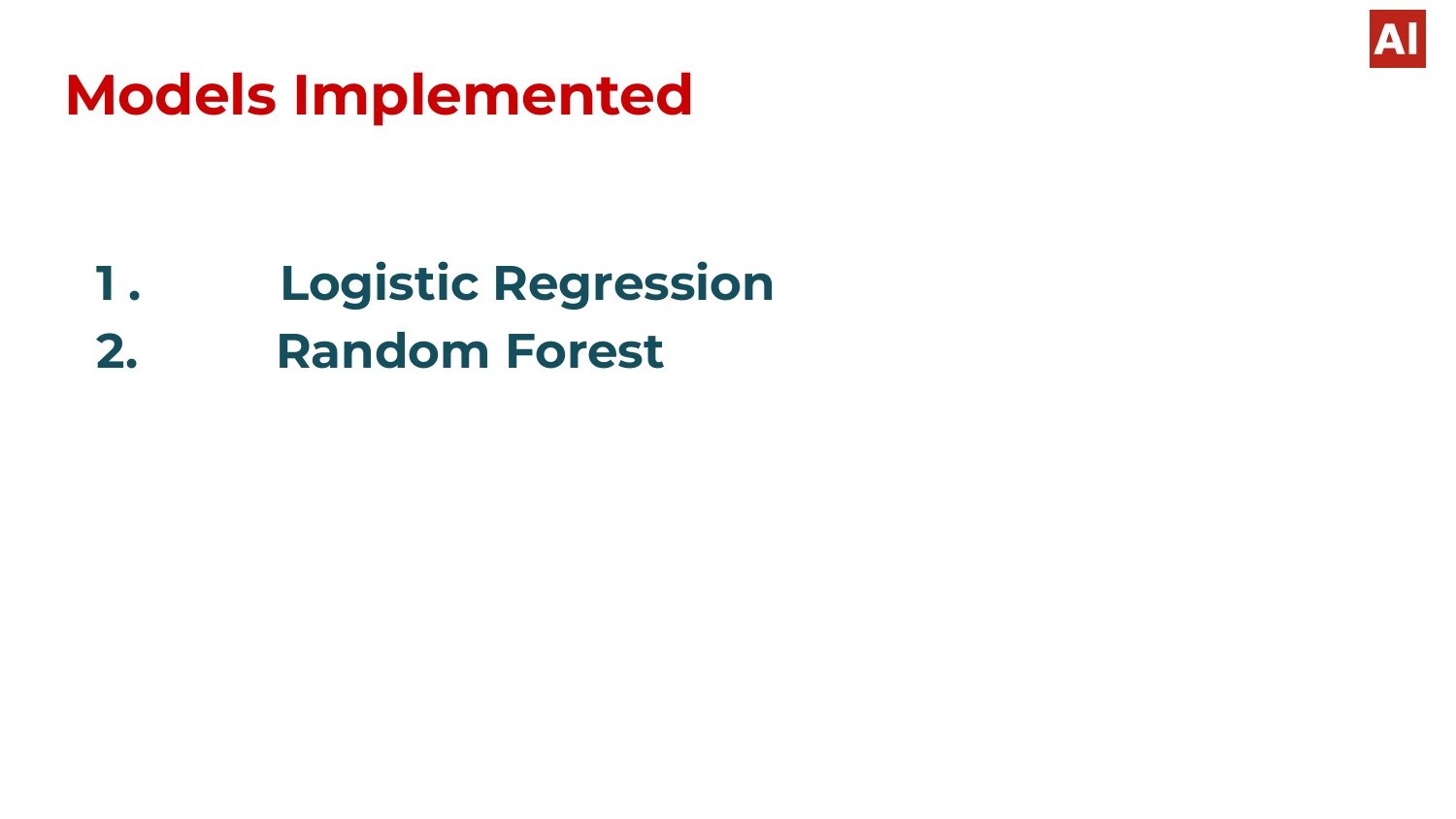

# Models Implemented

 1 .          Logistic Regression
 2.          Random Forest